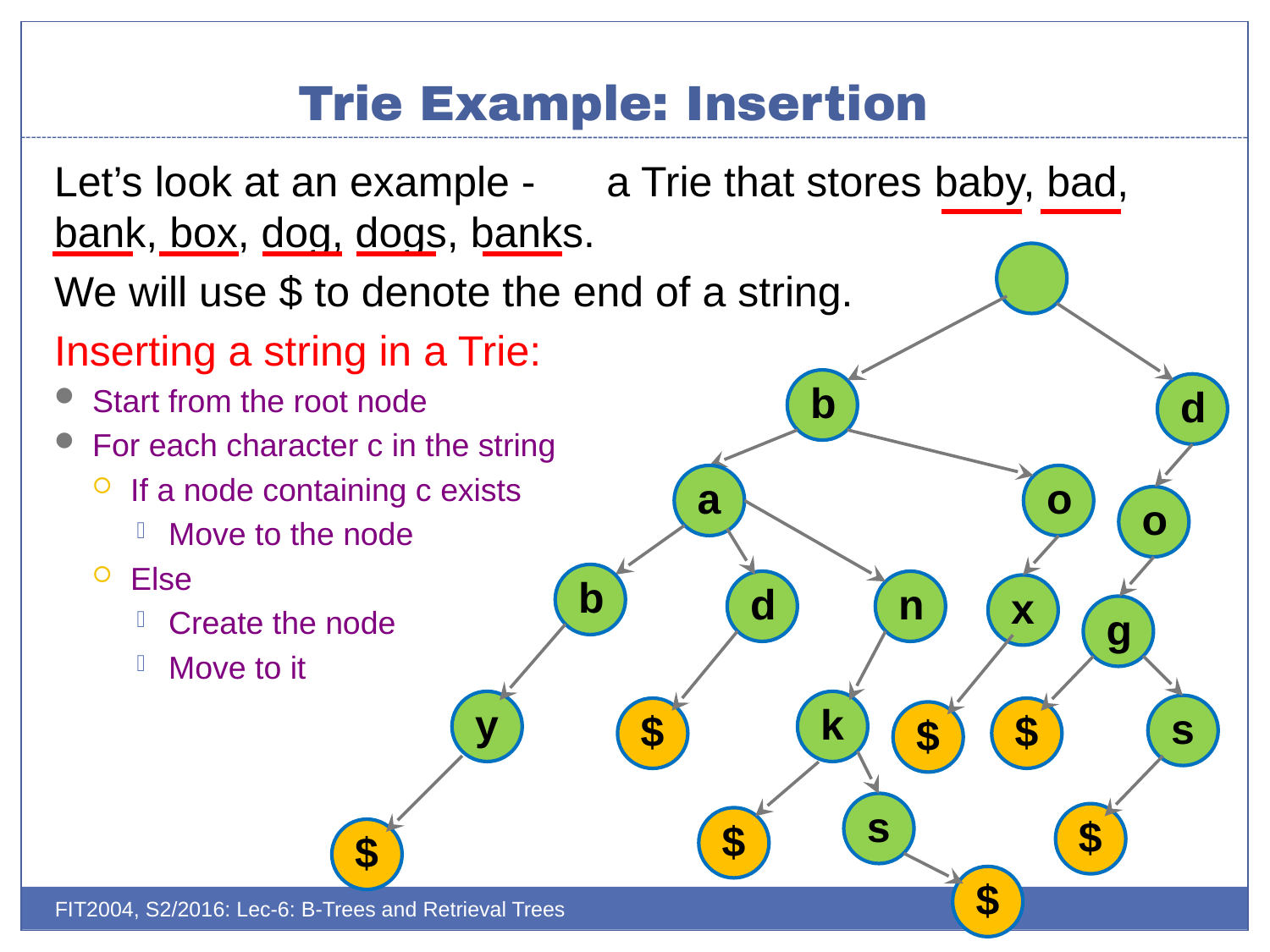

# Trie Example: Insertion
Let’s look at an example -      a Trie that stores baby, bad, bank, box, dog, dogs, banks.
We will use $ to denote the end of a string.
Inserting a string in a Trie:
Start from the root node
For each character c in the string
If a node containing c exists
Move to the node
Else
Create the node
Move to it

b

d

a

o

o

b

d

n

x

g

y

k

s

$

$

$

s

$

$

$

$
FIT2004, S2/2016: Lec-6: B-Trees and Retrieval Trees